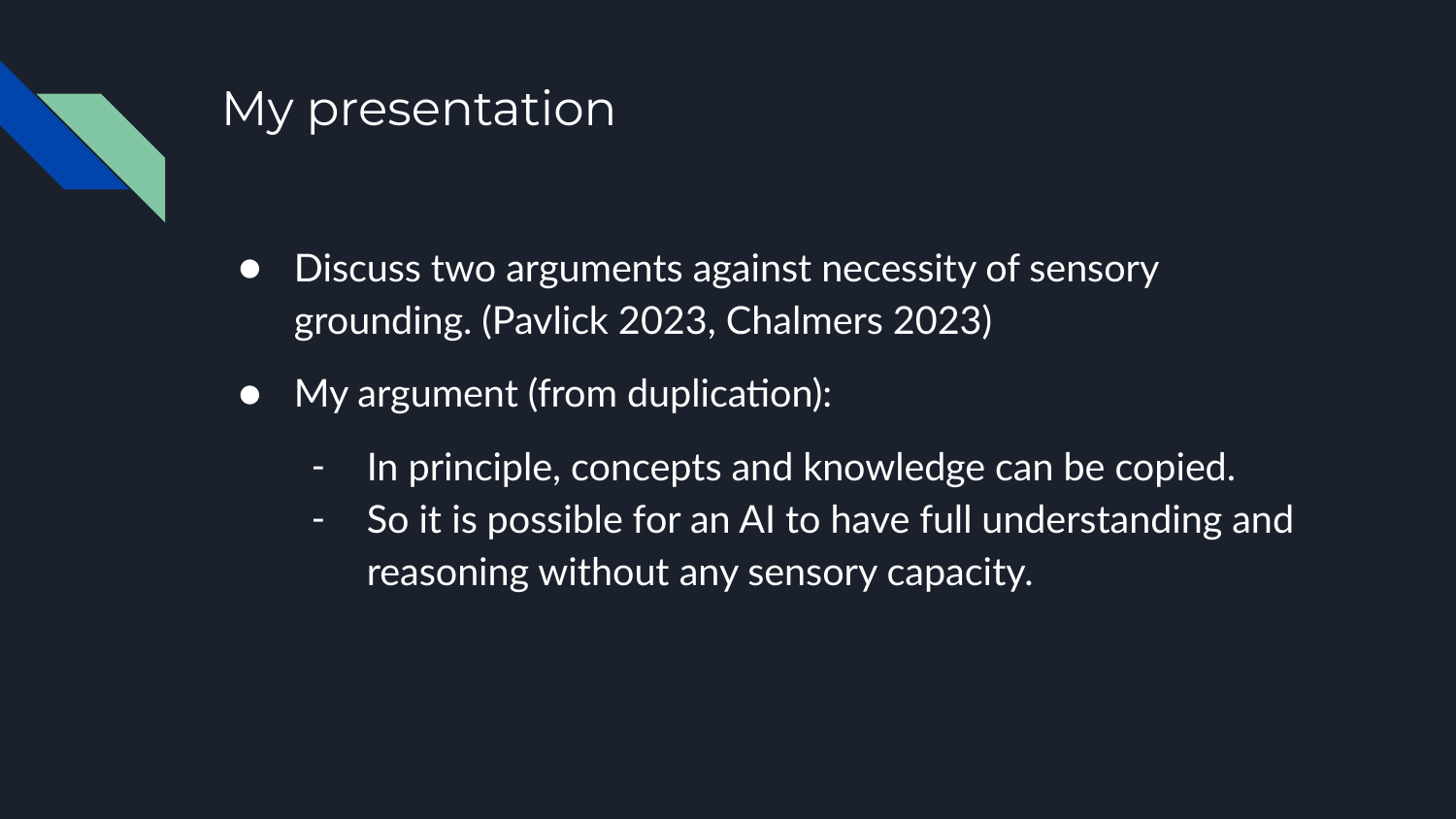

# My presentation
Discuss two arguments against necessity of sensory grounding. (Pavlick 2023, Chalmers 2023)
My argument (from duplication):
In principle, concepts and knowledge can be copied.
So it is possible for an AI to have full understanding and reasoning without any sensory capacity.